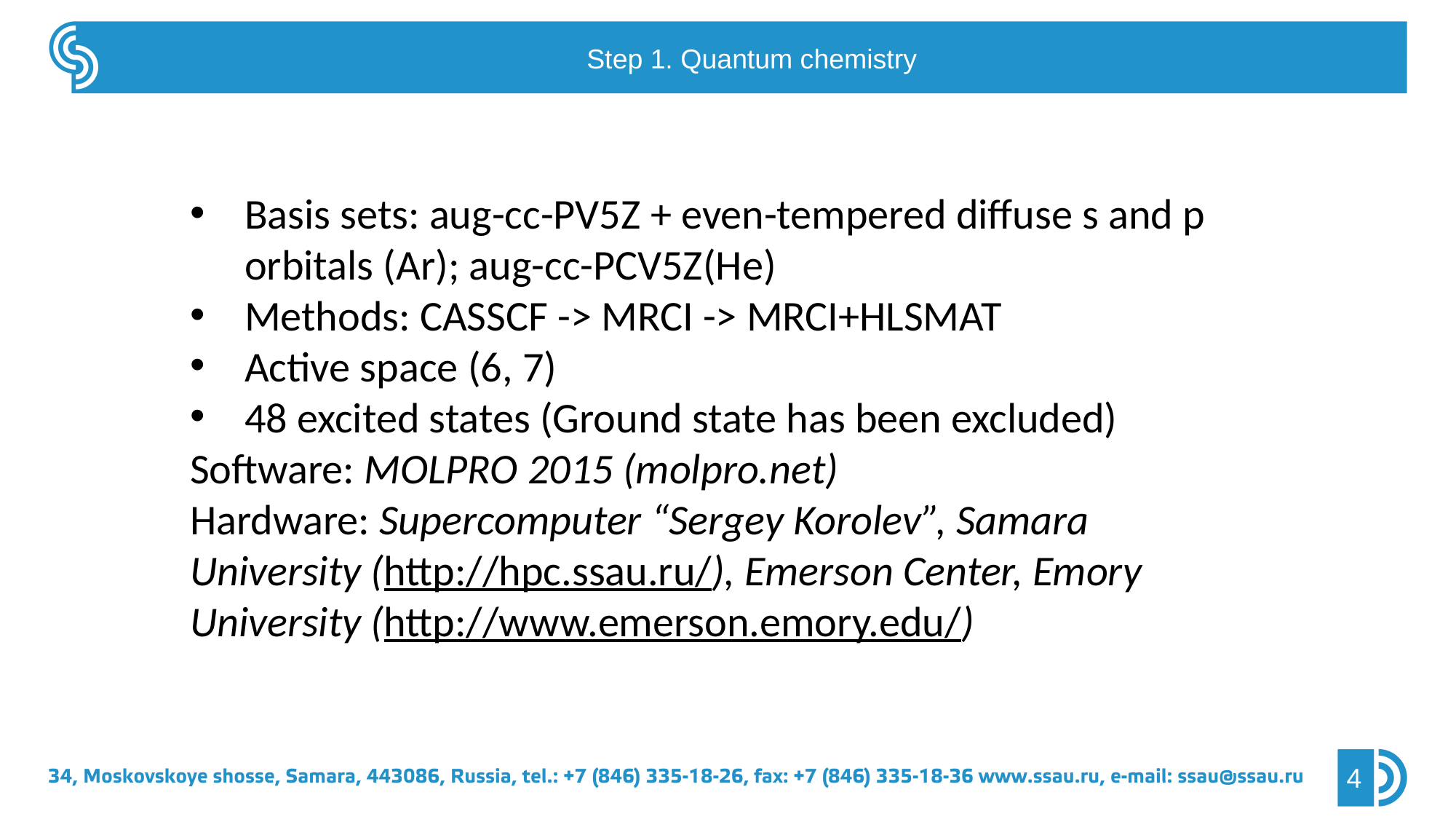

Step 1. Quantum chemistry
Basis sets: aug-cc-PV5Z + even-tempered diffuse s and p orbitals (Ar); aug-cc-PCV5Z(He)
Methods: CASSCF -> MRCI -> MRCI+HLSMAT
Active space (6, 7)
48 excited states (Ground state has been excluded)
Software: MOLPRO 2015 (molpro.net)
Hardware: Supercomputer “Sergey Korolev”, Samara University (http://hpc.ssau.ru/), Emerson Center, Emory University (http://www.emerson.emory.edu/)
4